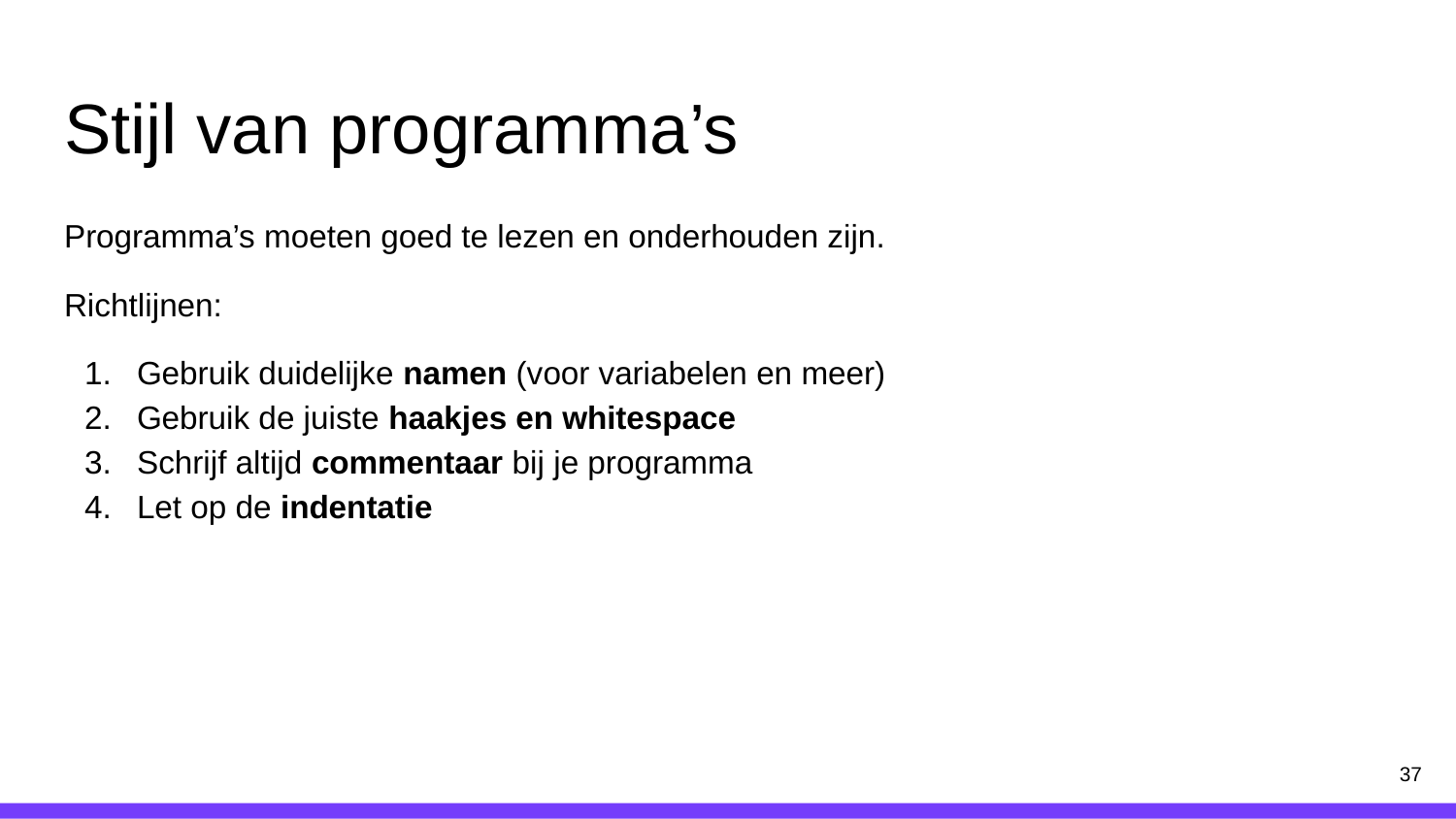

# Stijl van programma’s
Programma’s moeten goed te lezen en onderhouden zijn.
Richtlijnen:
Gebruik duidelijke namen (voor variabelen en meer)
Gebruik de juiste haakjes en whitespace
Schrijf altijd commentaar bij je programma
Let op de indentatie
37